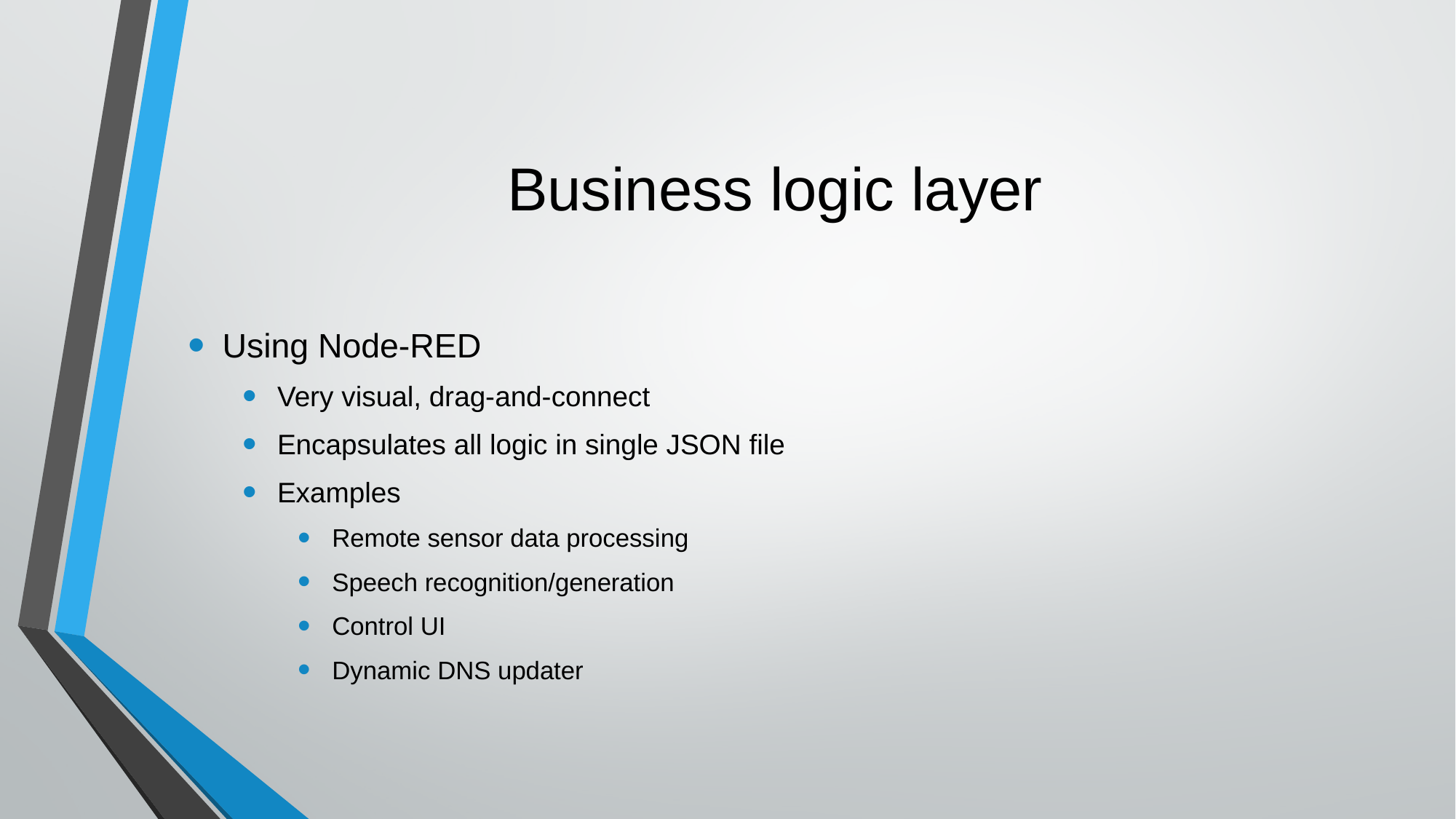

# Business logic layer
Using Node-RED
Very visual, drag-and-connect
Encapsulates all logic in single JSON file
Examples
Remote sensor data processing
Speech recognition/generation
Control UI
Dynamic DNS updater